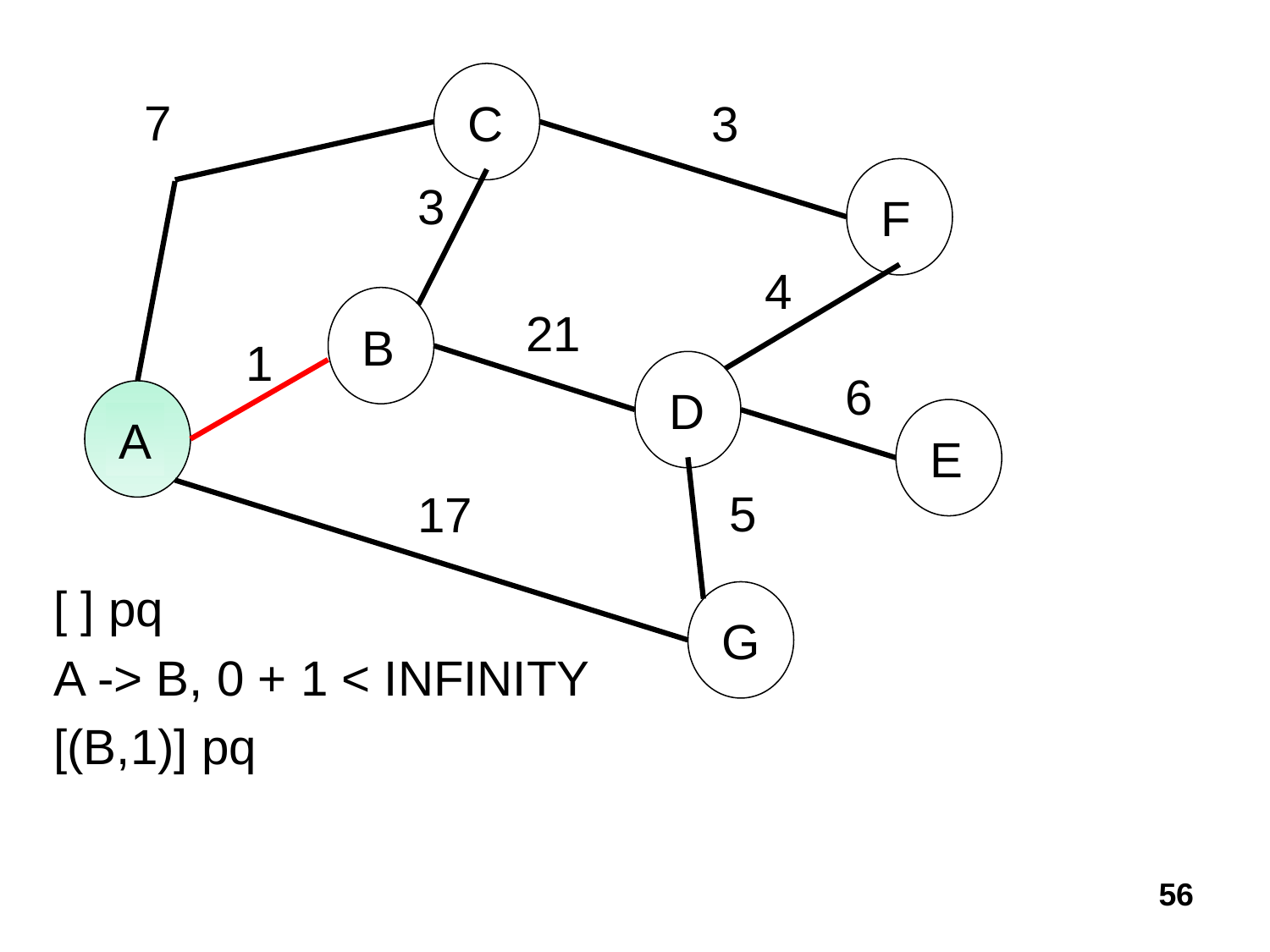

C
7
3

F
3
4

B
21
1

D
6

A

E
5
17
[ ] pq
A -> B, 0 + 1 < INFINITY
[(B,1)] pq

G
56